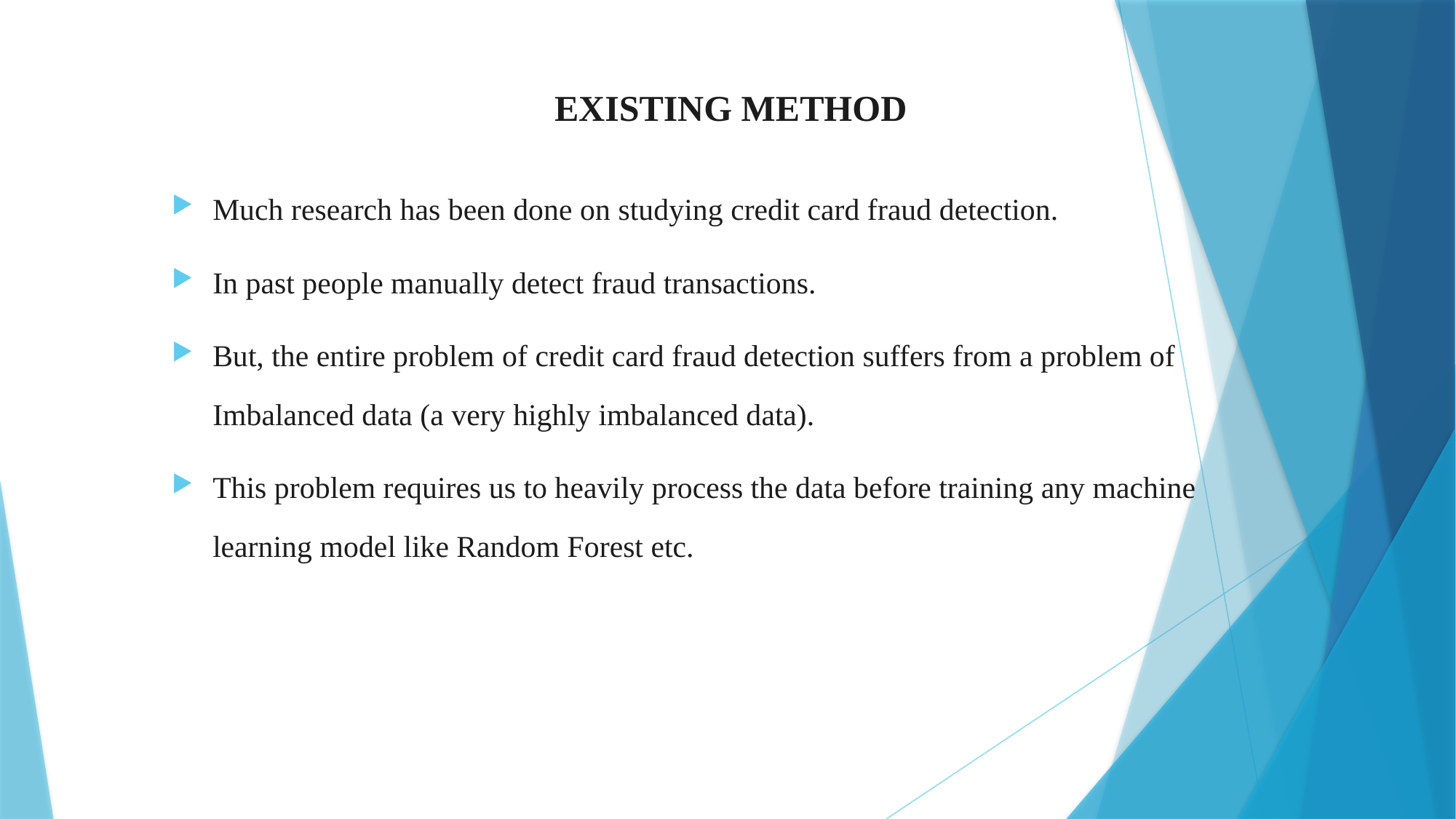

# EXISTING METHOD
Much research has been done on studying credit card fraud detection.
In past people manually detect fraud transactions.
But, the entire problem of credit card fraud detection suffers from a problem of Imbalanced data (a very highly imbalanced data).
This problem requires us to heavily process the data before training any machine learning model like Random Forest etc.